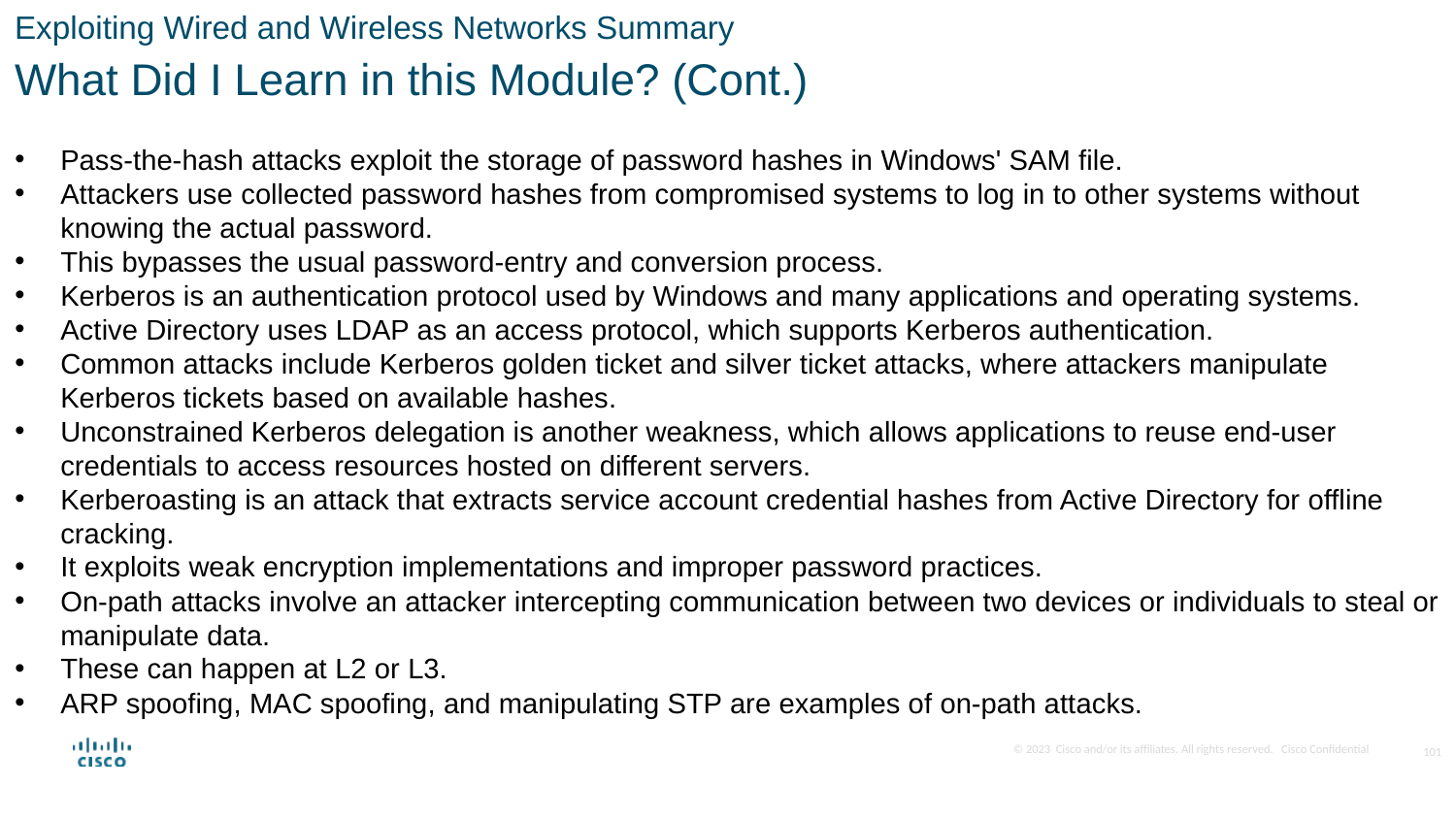

Exploiting Wired and Wireless Networks Summary
What Did I Learn in this Module? (Cont.)
Pass-the-hash attacks exploit the storage of password hashes in Windows' SAM file.
Attackers use collected password hashes from compromised systems to log in to other systems without knowing the actual password.
This bypasses the usual password-entry and conversion process.
Kerberos is an authentication protocol used by Windows and many applications and operating systems.
Active Directory uses LDAP as an access protocol, which supports Kerberos authentication.
Common attacks include Kerberos golden ticket and silver ticket attacks, where attackers manipulate Kerberos tickets based on available hashes.
Unconstrained Kerberos delegation is another weakness, which allows applications to reuse end-user credentials to access resources hosted on different servers.
Kerberoasting is an attack that extracts service account credential hashes from Active Directory for offline cracking.
It exploits weak encryption implementations and improper password practices.
On-path attacks involve an attacker intercepting communication between two devices or individuals to steal or manipulate data.
These can happen at L2 or L3.
ARP spoofing, MAC spoofing, and manipulating STP are examples of on-path attacks.
101